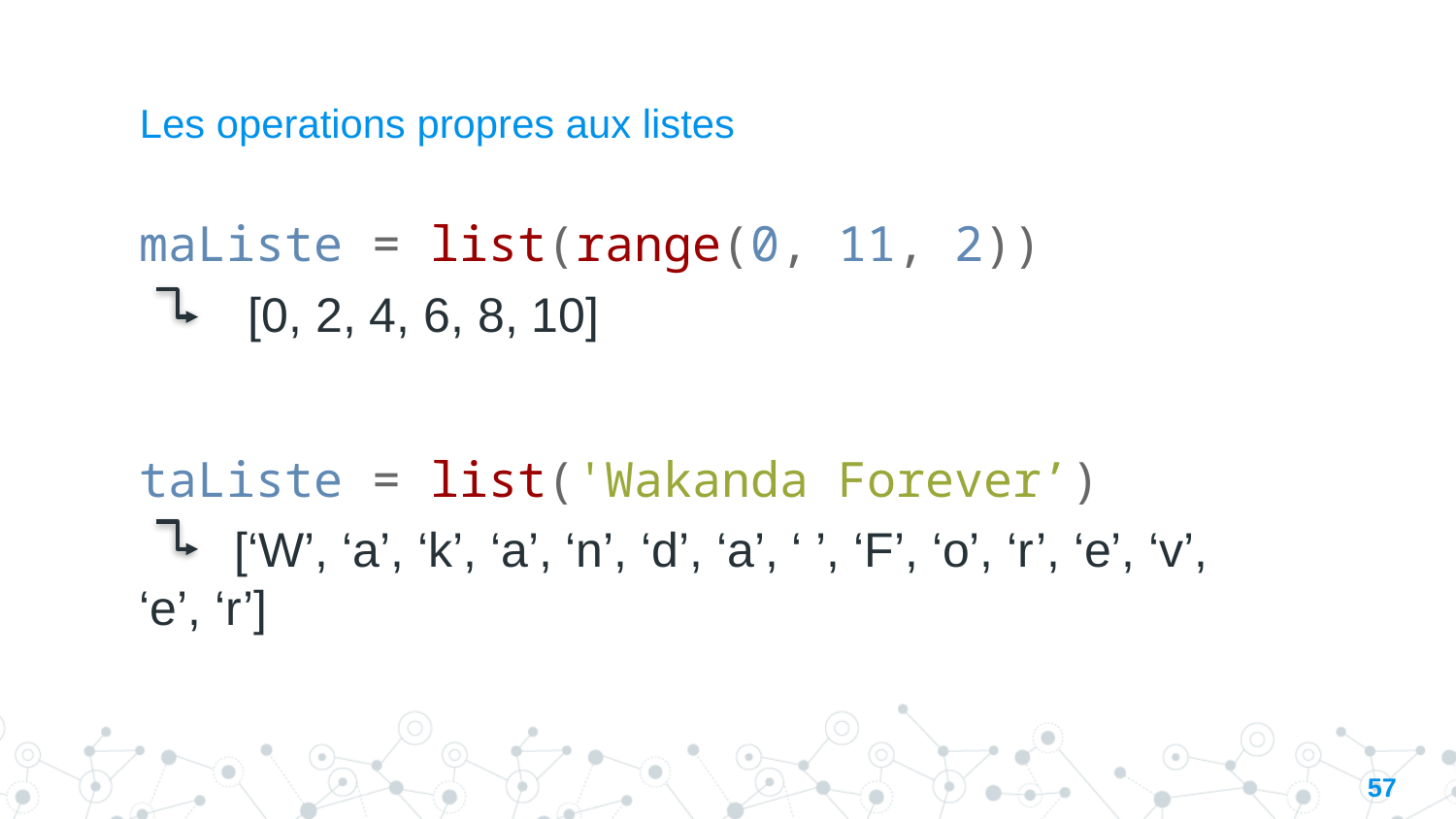

# Les operations propres aux listes
maListe = list(range(0, 11, 2))
        [0, 2, 4, 6, 8, 10]

taListe = list('Wakanda Forever’)
       [‘W’, ‘a’, ‘k’, ‘a’, ‘n’, ‘d’, ‘a’, ‘ ’, ‘F’, ‘o’, ‘r’, ‘e’, ‘v’, ‘e’, ‘r’]
57